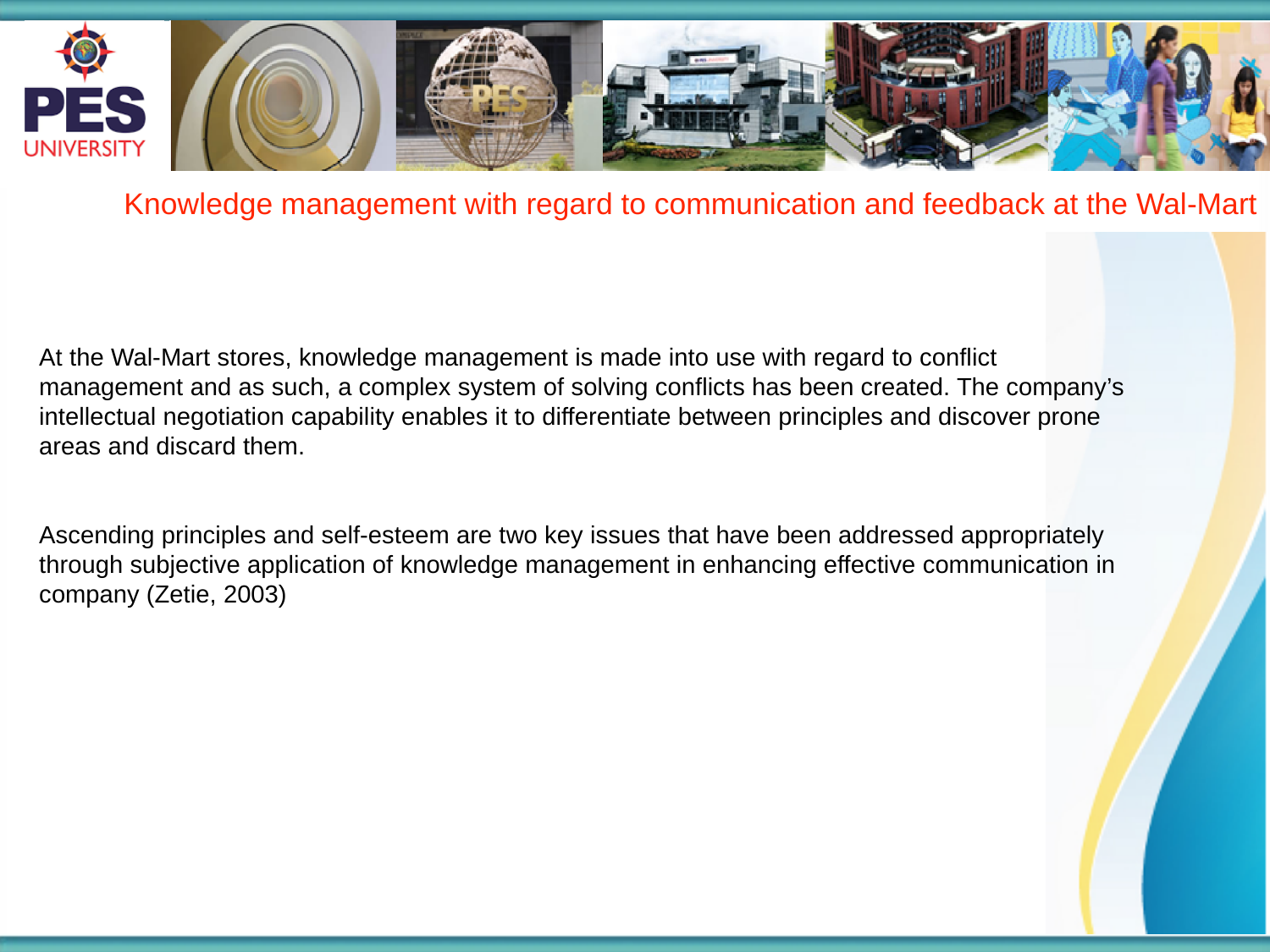

Knowledge management with regard to communication and feedback at the Wal-Mart
At the Wal-Mart stores, knowledge management is made into use with regard to conflict
management and as such, a complex system of solving conflicts has been created. The company’s intellectual negotiation capability enables it to differentiate between principles and discover prone areas and discard them.

Ascending principles and self-esteem are two key issues that have been addressed appropriately through subjective application of knowledge management in enhancing effective communication in company (Zetie, 2003)